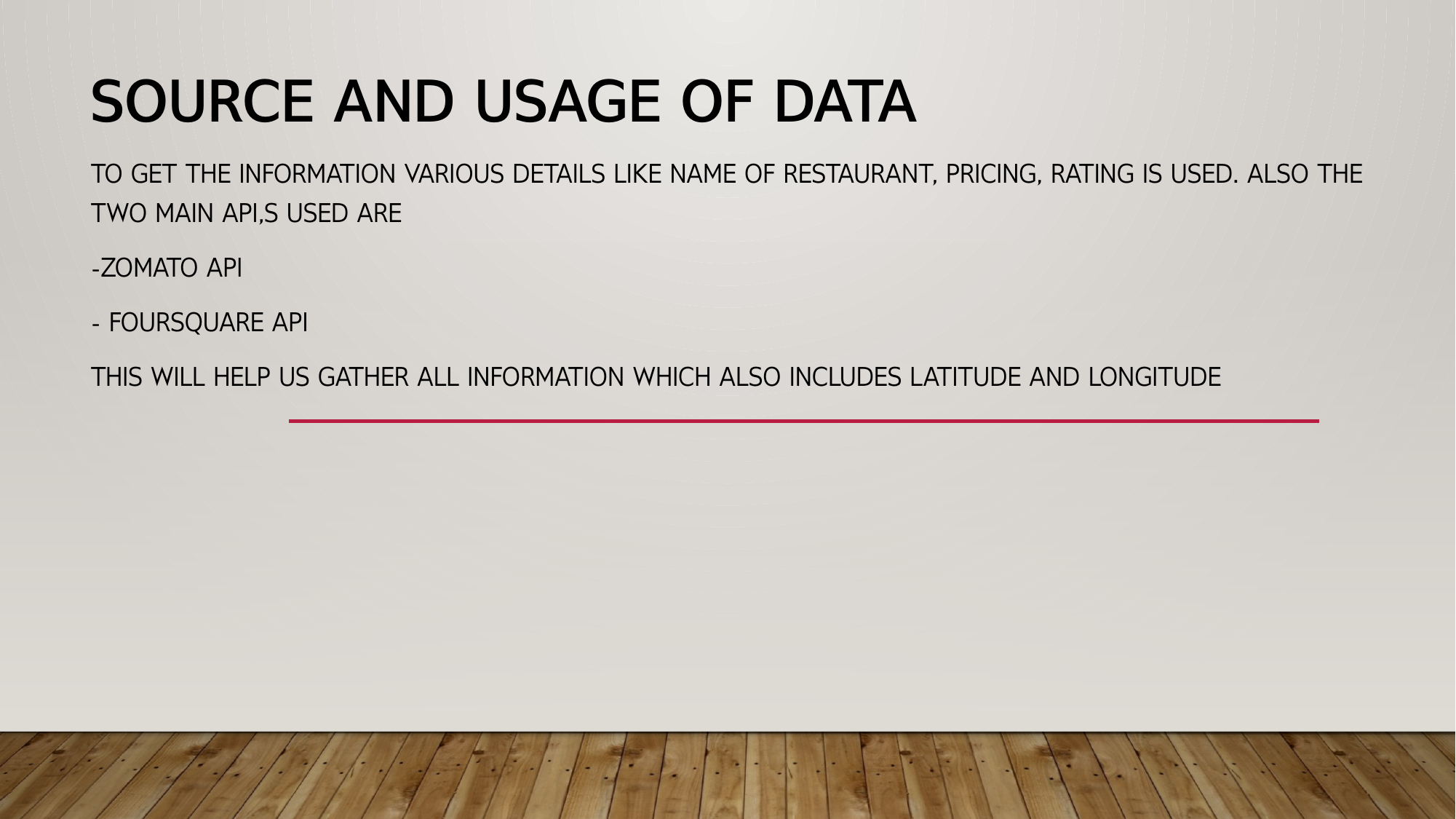

Source and usage of data
To get the information various details like name of restaurant, pricing, rating is used. Also the two main API,s used are
-Zomato API
- Foursquare API
This will help us gather all information which also includes latitude and longitude
#